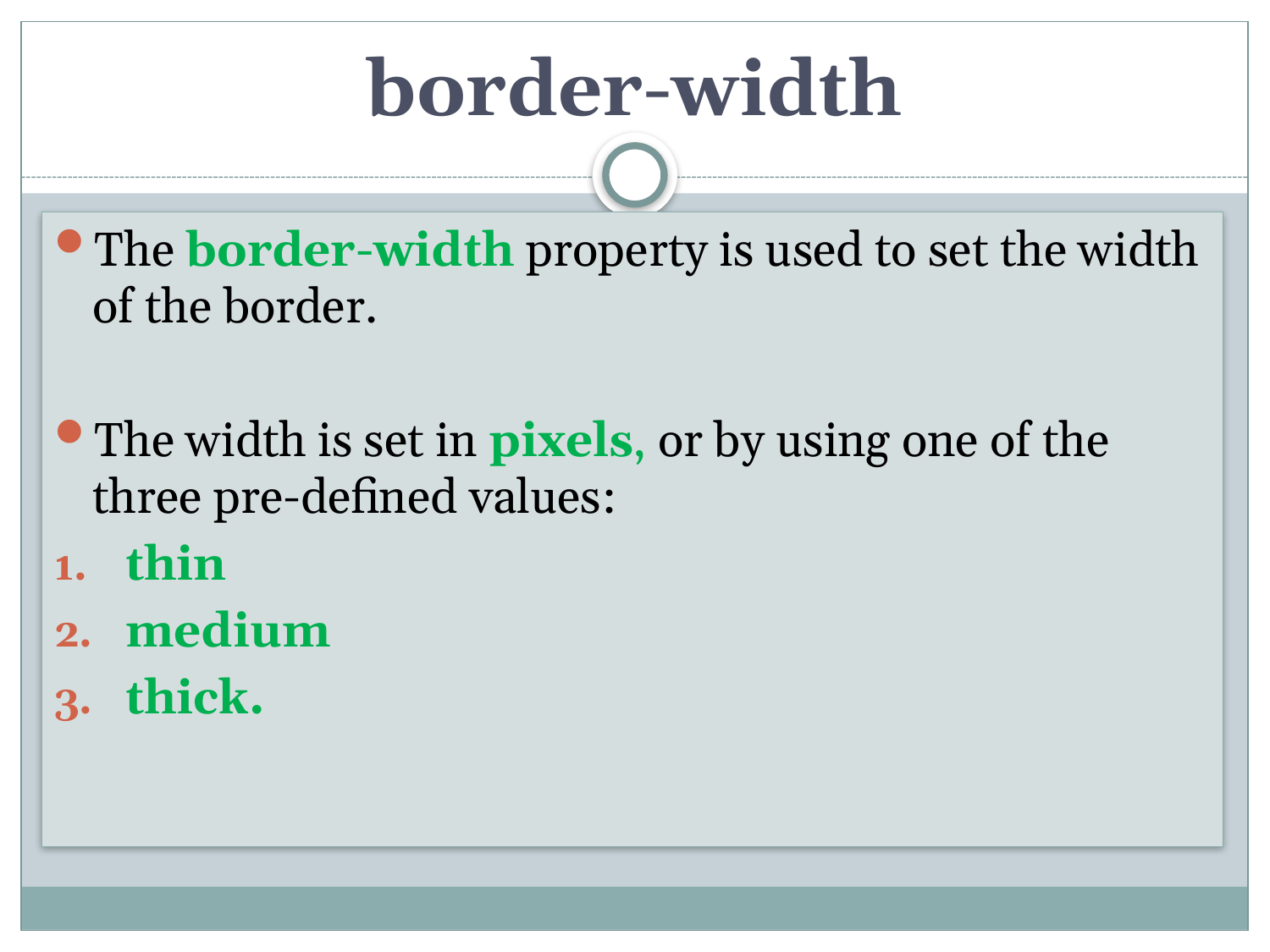

# border-width
The border-width property is used to set the width of the border.

The width is set in pixels, or by using one of the three pre-defined values:
thin
medium
thick.